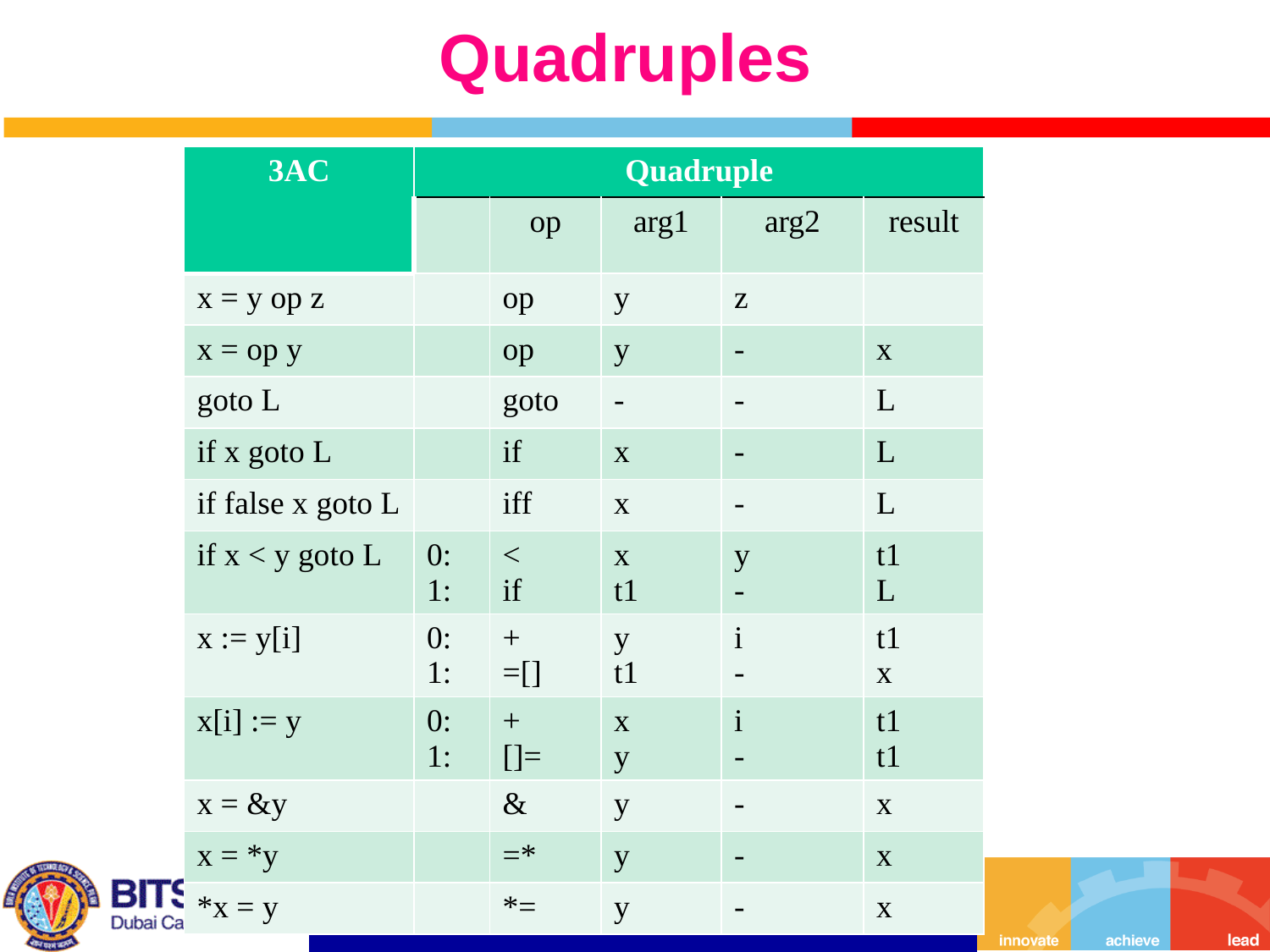

# Quadruples
| 3AC | Quadruple |  |  |  |  |
| --- | --- | --- | --- | --- | --- |
|  |  | op | arg1 | arg2 | result |
| x = y op z |  | op | y | z |  |
| x = op y |  | op | y | - | x |
| goto L |  | goto | - | - | L |
| if x goto L |  | if | x | - | L |
| if false x goto L |  | iff | x | - | L |
| if x < y goto L | 0: 1: | < if | x t1 | y - | t1 L |
| x := y[i] | 0: 1: | + =[] | y t1 | i - | t1 x |
| x[i] := y | 0: 1: | + []= | x y | i - | t1 t1 |
| x = &y |  | & | y | - | x |
| x = \*y |  | =\* | y | - | x |
| \*x = y |  | \*= | y | - | x |
24